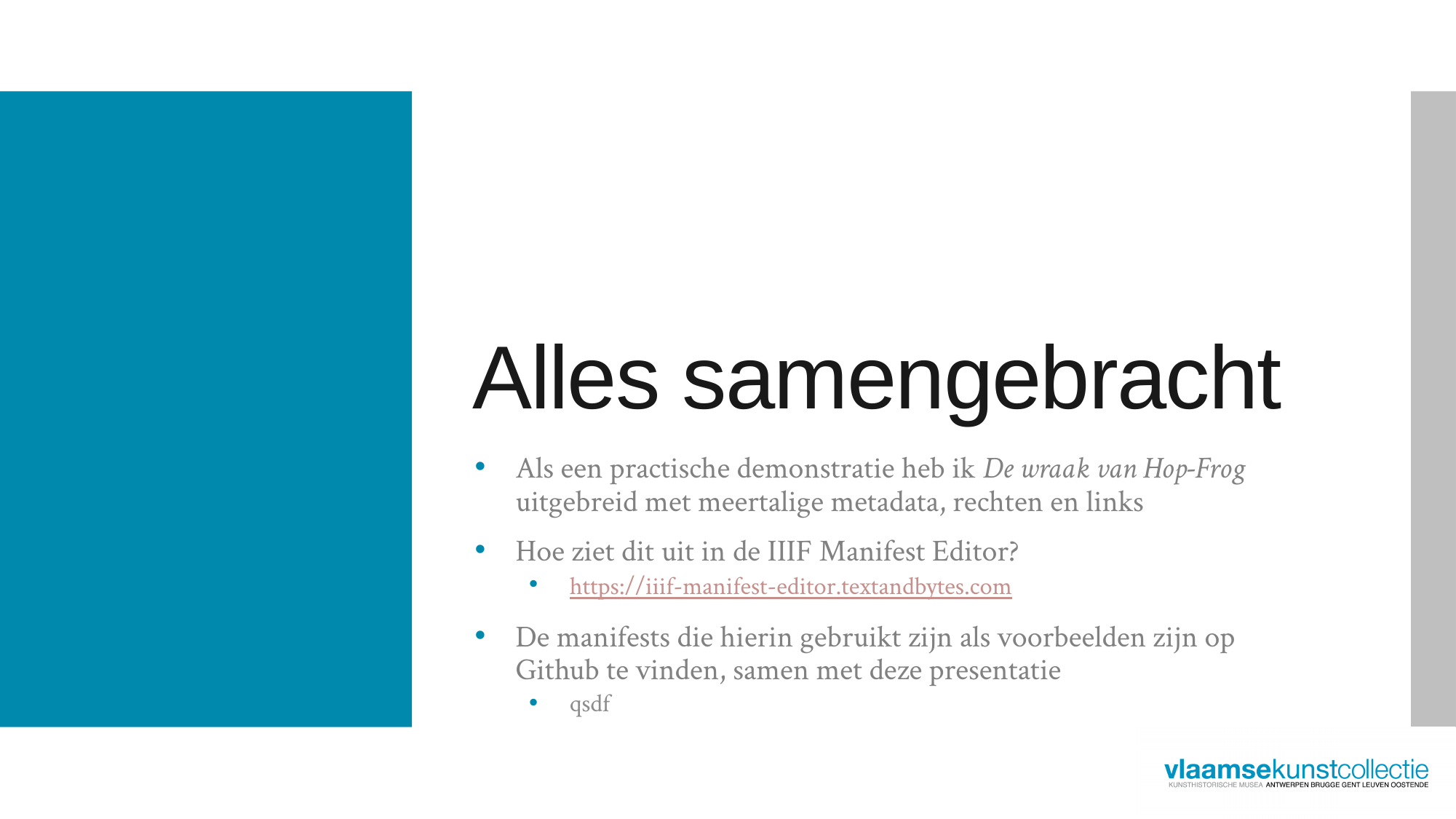

# Alles samengebracht
Als een practische demonstratie heb ik De wraak van Hop-Frog uitgebreid met meertalige metadata, rechten en links
Hoe ziet dit uit in de IIIF Manifest Editor?
https://iiif-manifest-editor.textandbytes.com
De manifests die hierin gebruikt zijn als voorbeelden zijn op Github te vinden, samen met deze presentatie
qsdf